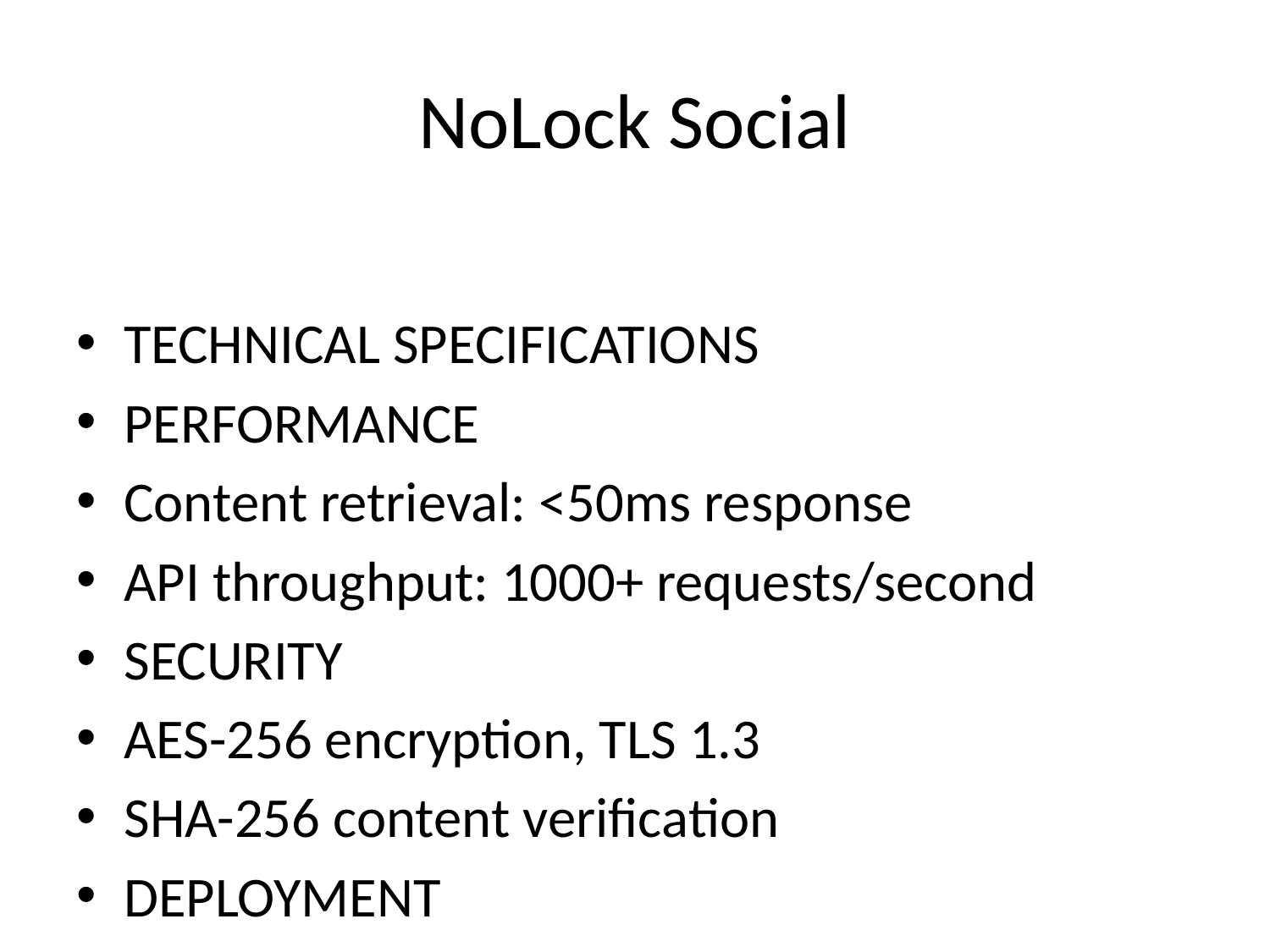

# NoLock Social

TECHNICAL SPECIFICATIONS
PERFORMANCE
Content retrieval: <50ms response
API throughput: 1000+ requests/second
SECURITY
AES-256 encryption, TLS 1.3
SHA-256 content verification
DEPLOYMENT
Cloud-native with Kubernetes
On-premises and hybrid options